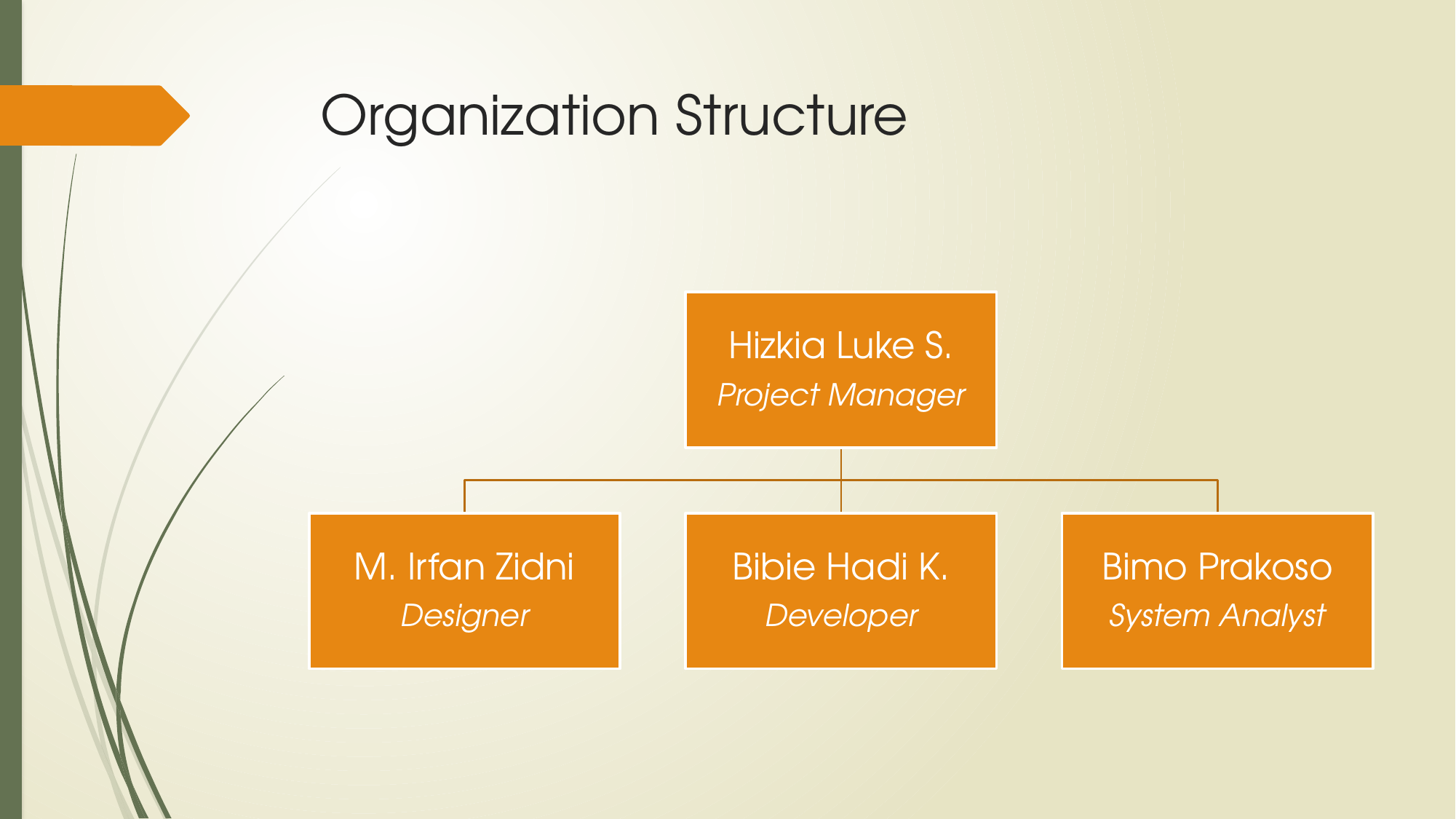

# Organization Structure
Hizkia Luke S.
Project Manager
M. Irfan Zidni
Designer
Bibie Hadi K.
Developer
Bimo Prakoso
System Analyst